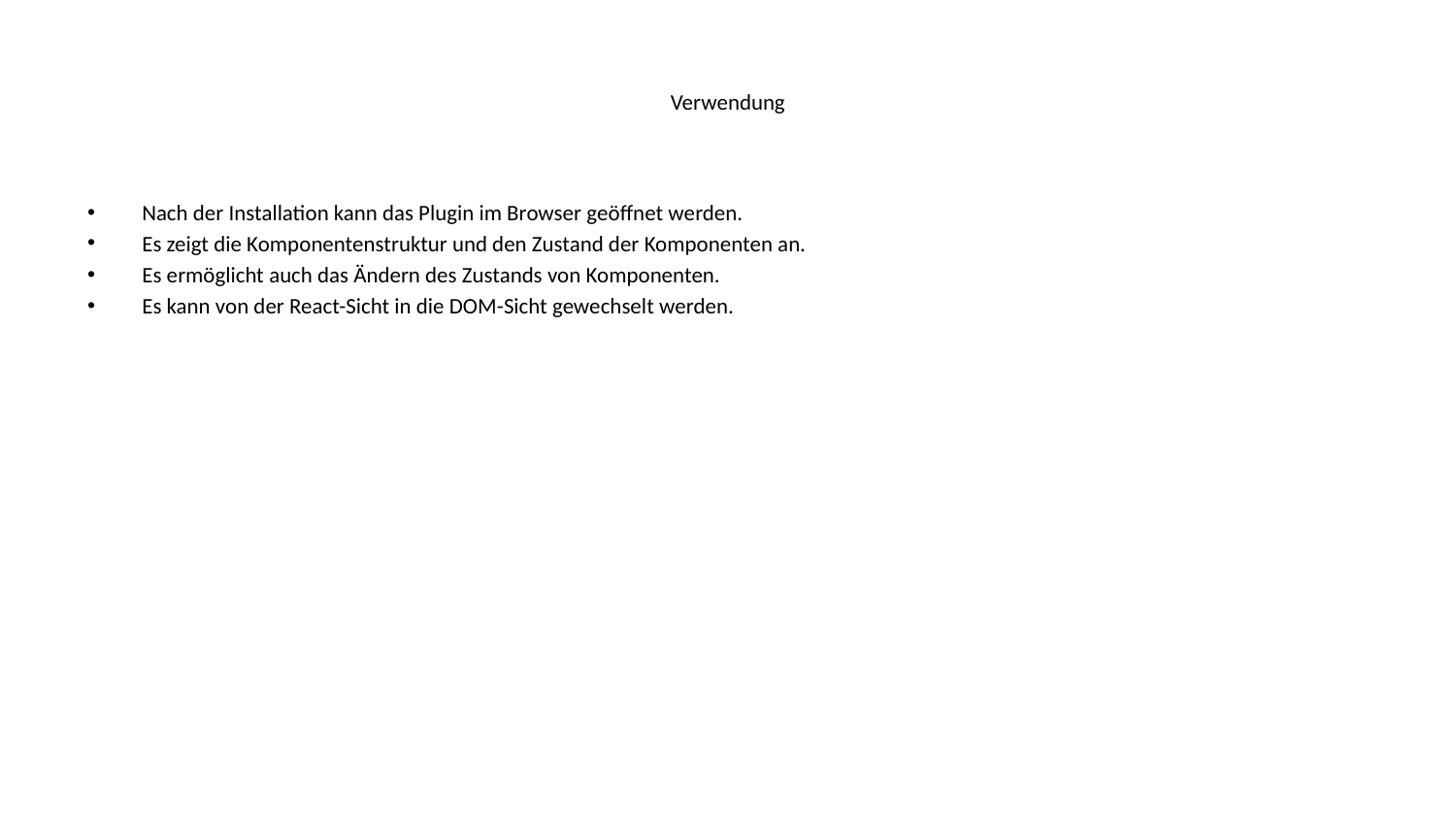

# Verwendung
Nach der Installation kann das Plugin im Browser geöffnet werden.
Es zeigt die Komponentenstruktur und den Zustand der Komponenten an.
Es ermöglicht auch das Ändern des Zustands von Komponenten.
Es kann von der React-Sicht in die DOM-Sicht gewechselt werden.